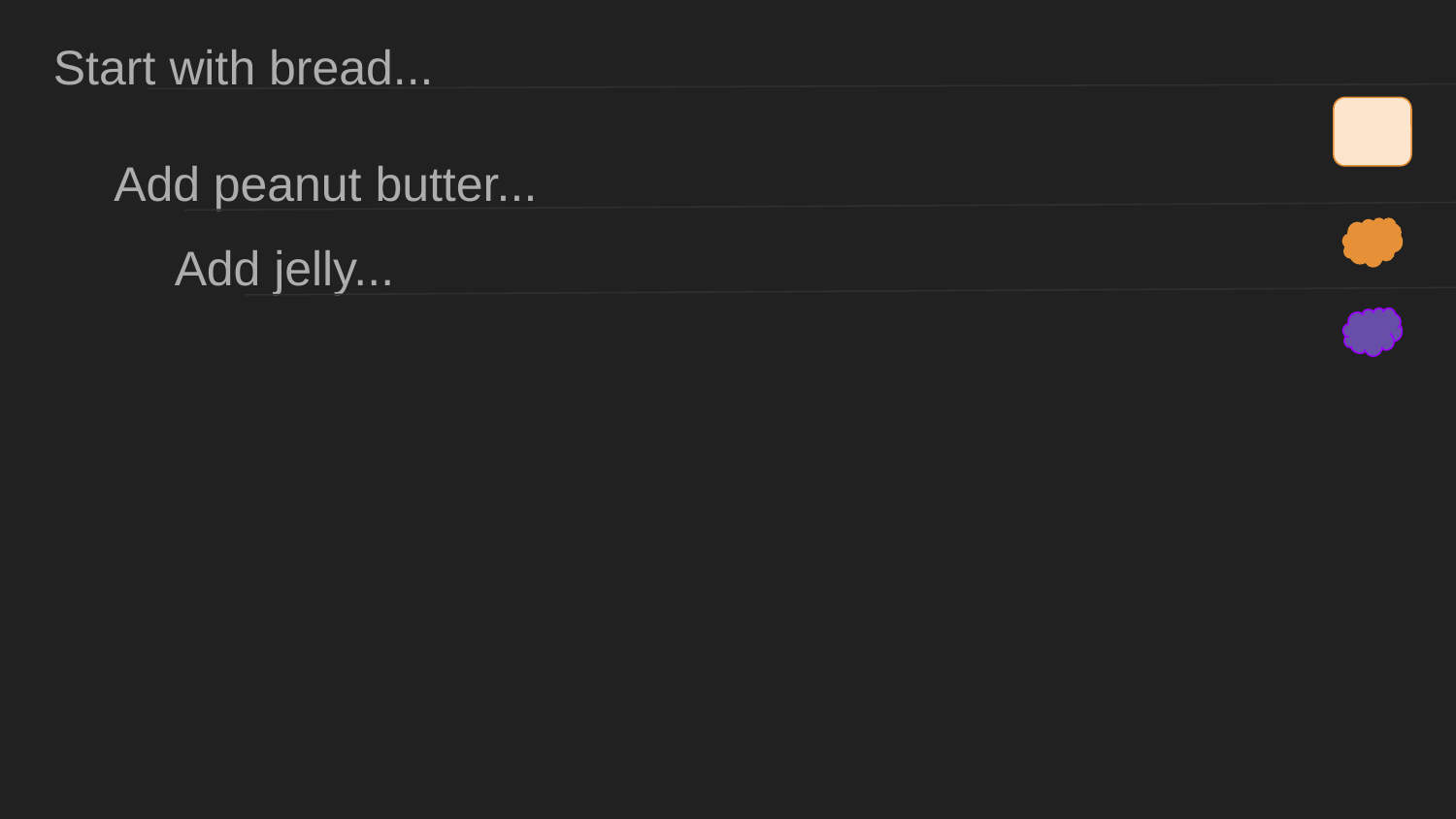

Start with bread...

Add peanut butter...
Add jelly...